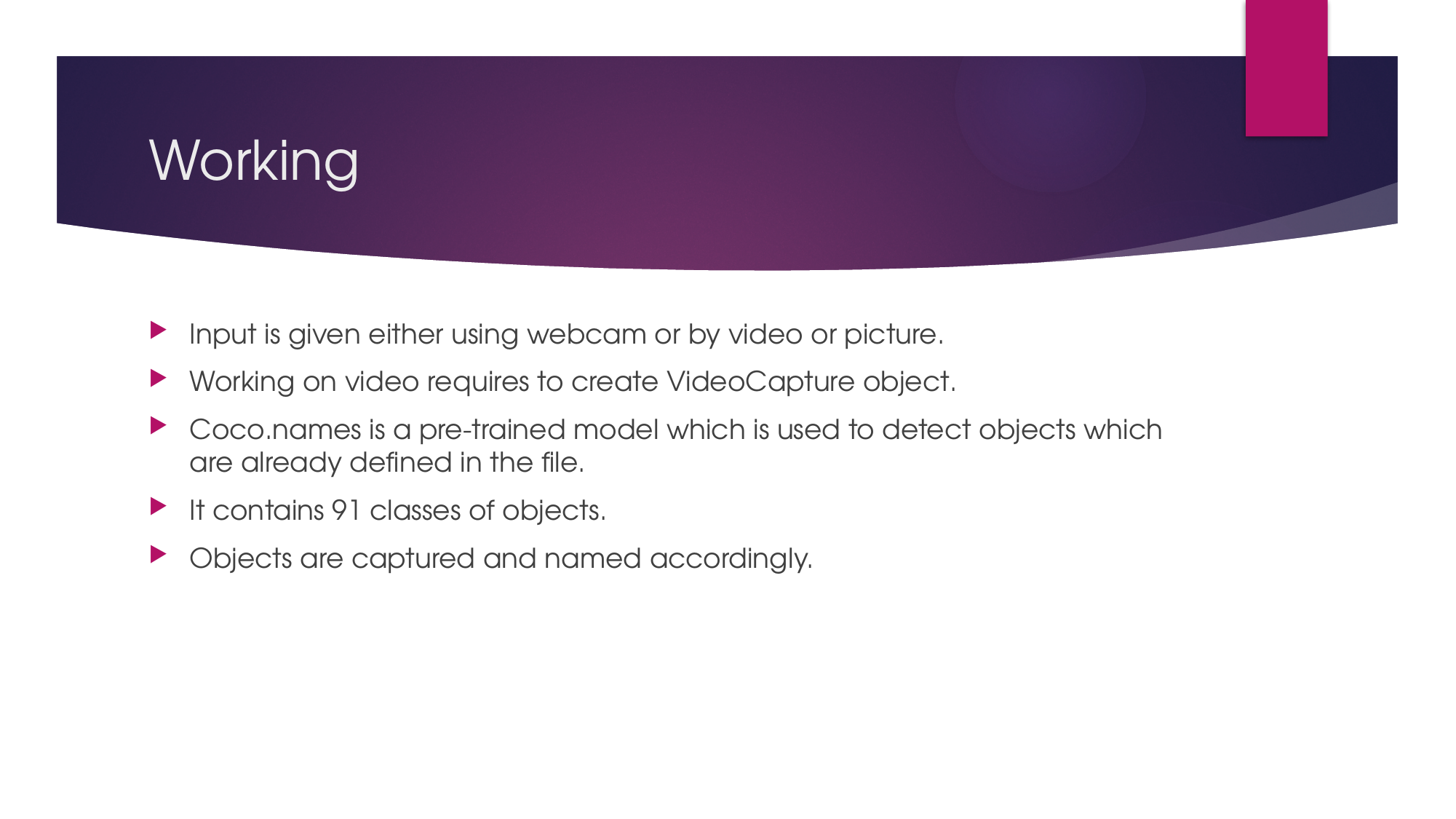

# Working
Input is given either using webcam or by video or picture.
Working on video requires to create VideoCapture object.
Coco.names is a pre-trained model which is used to detect objects which are already defined in the file.
It contains 91 classes of objects.
Objects are captured and named accordingly.